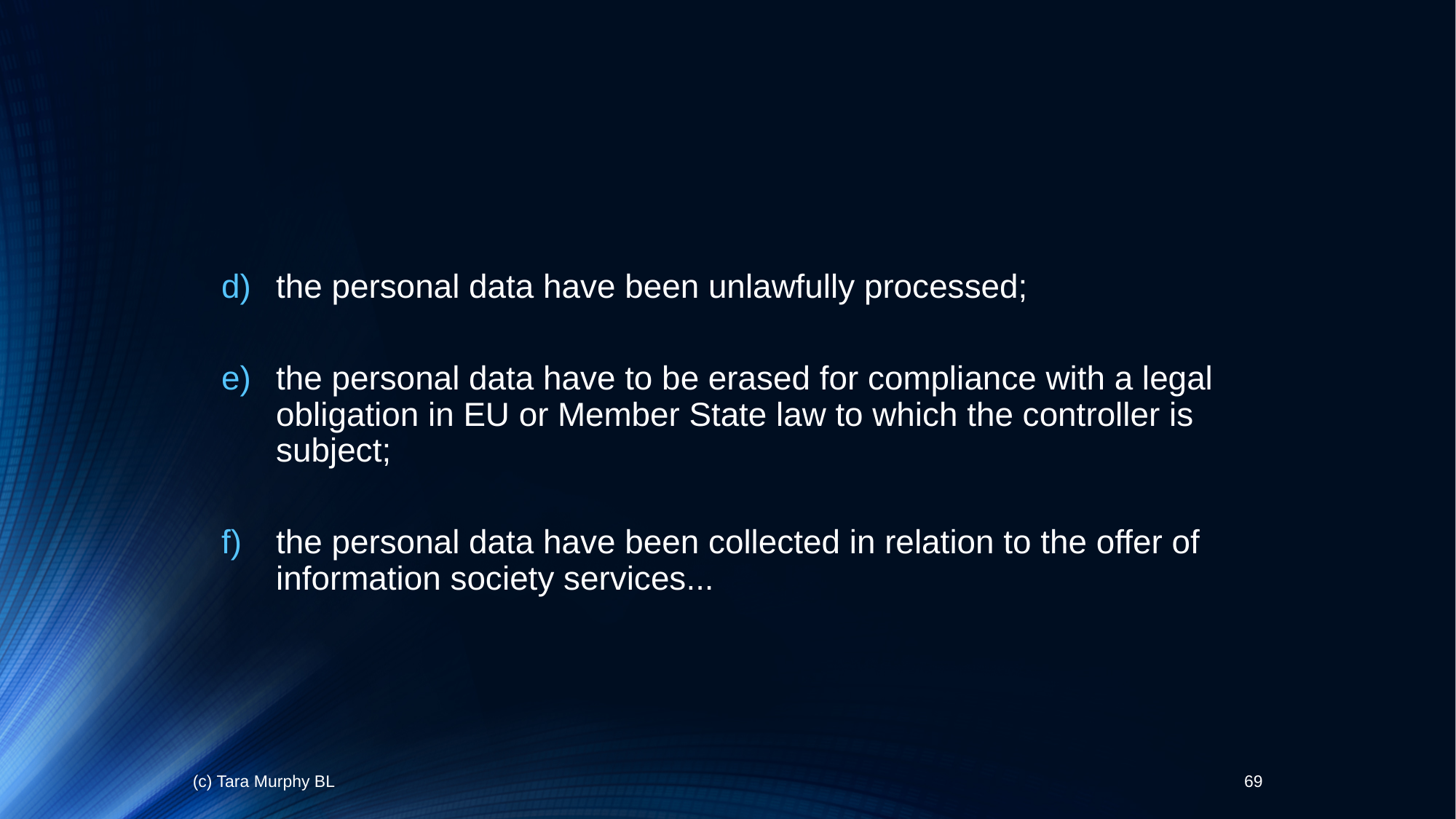

the personal data have been unlawfully processed;

the personal data have to be erased for compliance with a legal obligation in EU or Member State law to which the controller is subject;

the personal data have been collected in relation to the offer of information society services...
(c) Tara Murphy BL
69